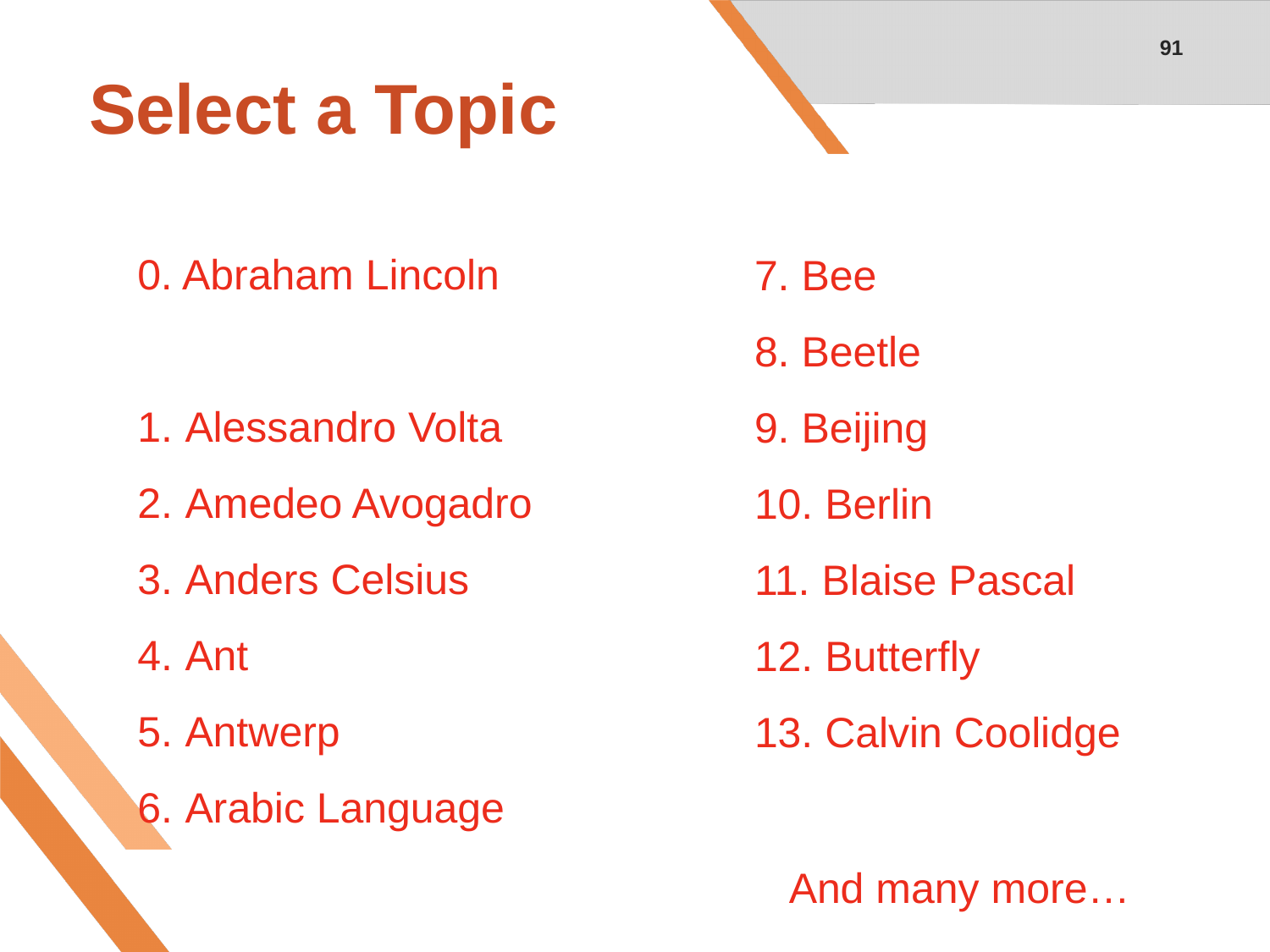

91
# Select a Topic
0. Abraham Lincoln
Alessandro Volta
Amedeo Avogadro
Anders Celsius
Ant
Antwerp
Arabic Language

7. Bee
8. Beetle
9. Beijing
10. Berlin
11. Blaise Pascal
12. Butterfly
13. Calvin Coolidge

And many more…